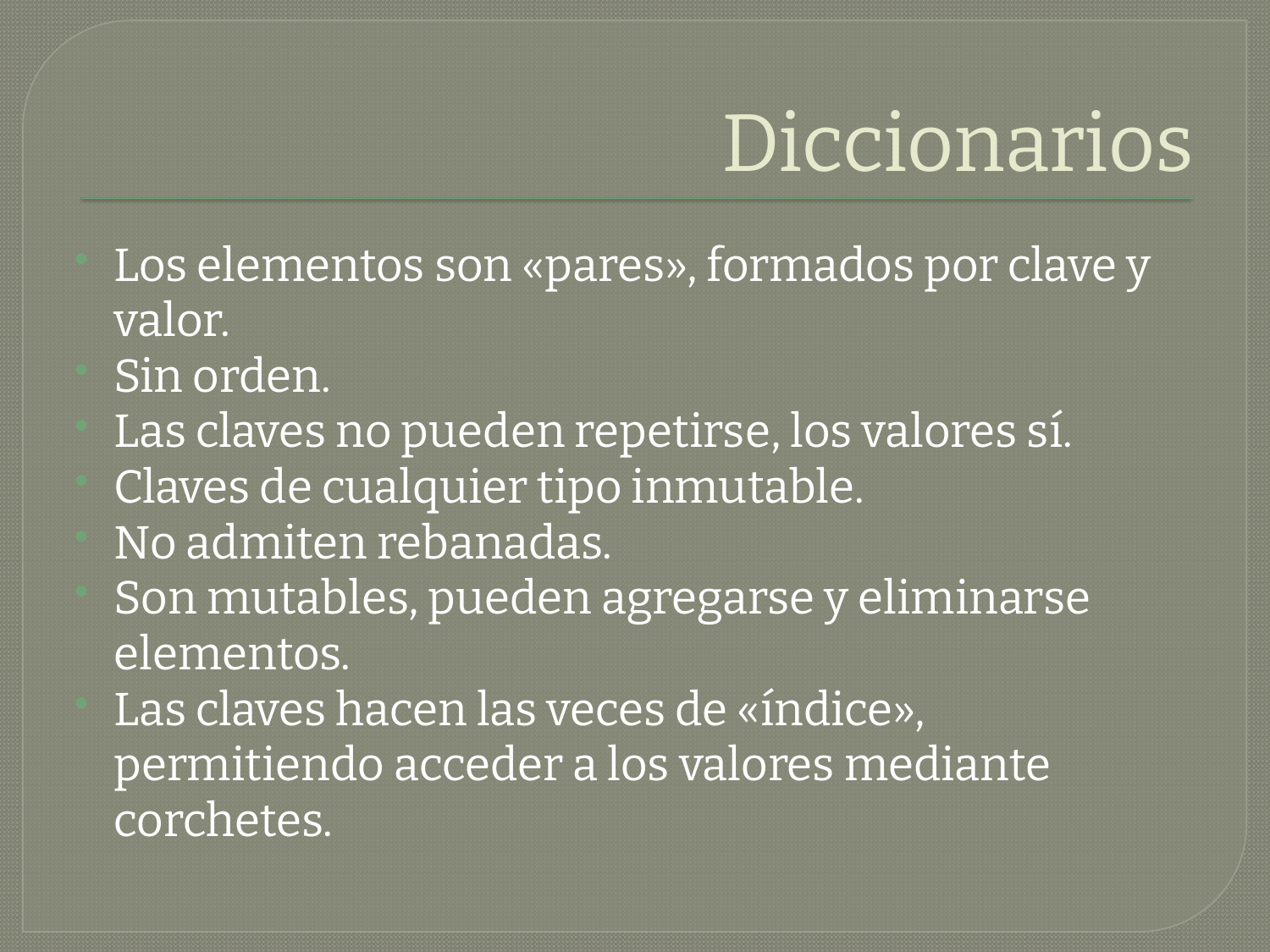

# Diccionarios
Los elementos son «pares», formados por clave y valor.
Sin orden.
Las claves no pueden repetirse, los valores sí.
Claves de cualquier tipo inmutable.
No admiten rebanadas.
Son mutables, pueden agregarse y eliminarse elementos.
Las claves hacen las veces de «índice», permitiendo acceder a los valores mediante corchetes.